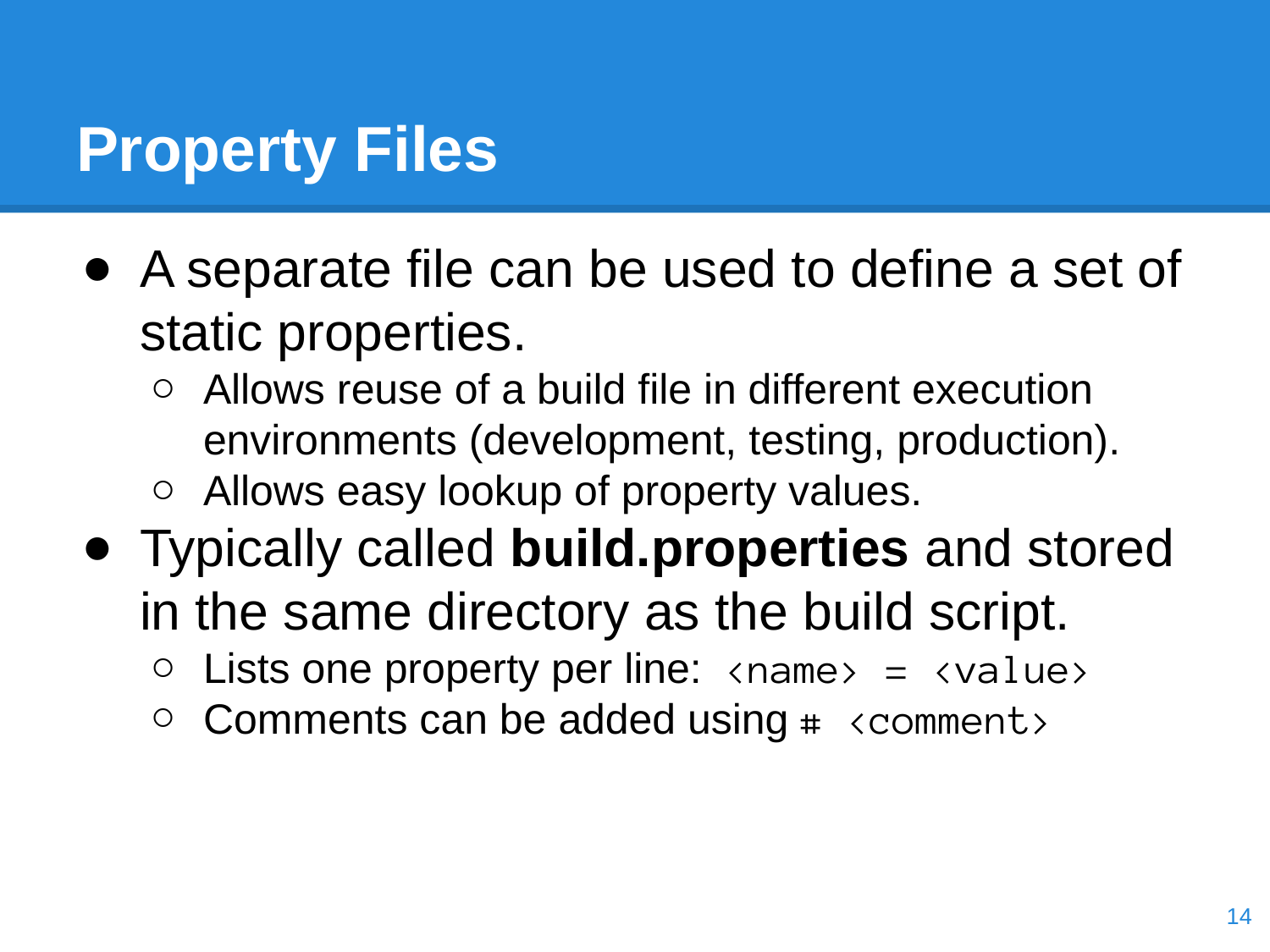

# Property Files
A separate file can be used to define a set of static properties.
Allows reuse of a build file in different execution environments (development, testing, production).
Allows easy lookup of property values.
Typically called build.properties and stored in the same directory as the build script.
Lists one property per line: <name> = <value>
Comments can be added using # <comment>
14